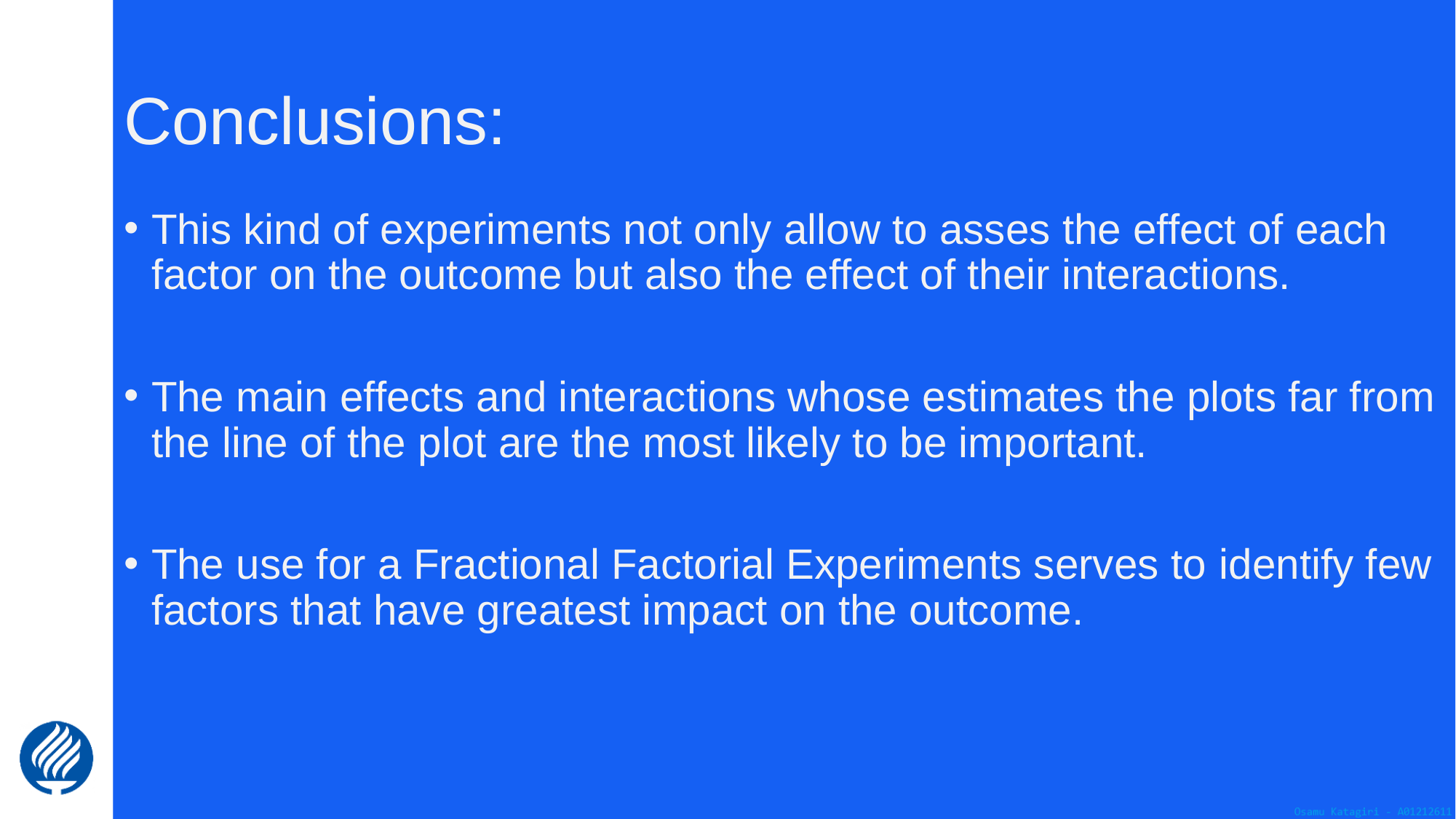

# Conclusions:
This kind of experiments not only allow to asses the effect of each factor on the outcome but also the effect of their interactions.

The main effects and interactions whose estimates the plots far from the line of the plot are the most likely to be important.

The use for a Fractional Factorial Experiments serves to identify few factors that have greatest impact on the outcome.